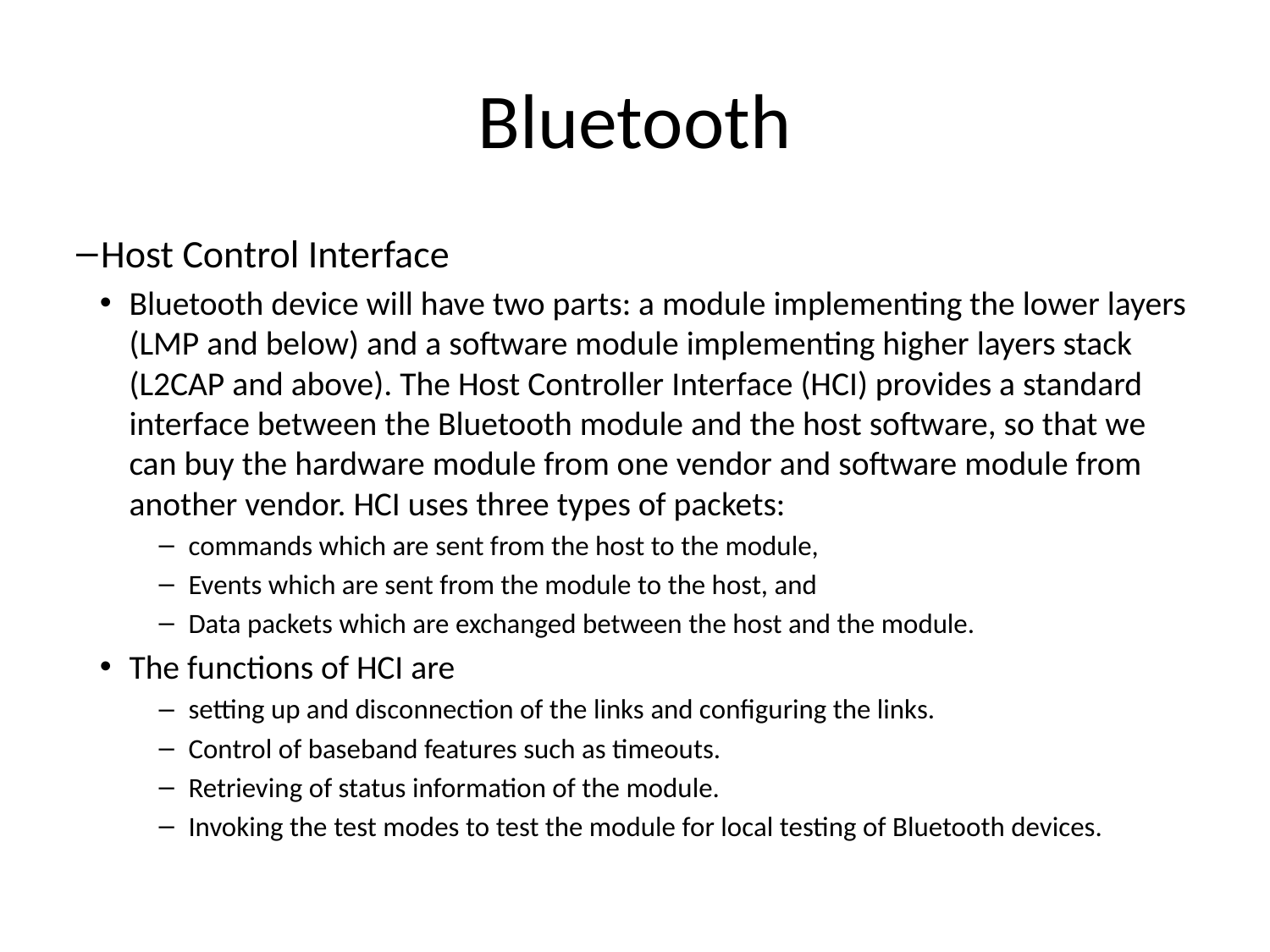

# Bluetooth
Host Control Interface
Bluetooth device will have two parts: a module implementing the lower layers (LMP and below) and a software module implementing higher layers stack (L2CAP and above). The Host Controller Interface (HCI) provides a standard interface between the Bluetooth module and the host software, so that we can buy the hardware module from one vendor and software module from another vendor. HCI uses three types of packets:
commands which are sent from the host to the module,
Events which are sent from the module to the host, and
Data packets which are exchanged between the host and the module.
The functions of HCI are
setting up and disconnection of the links and configuring the links.
Control of baseband features such as timeouts.
Retrieving of status information of the module.
Invoking the test modes to test the module for local testing of Bluetooth devices.